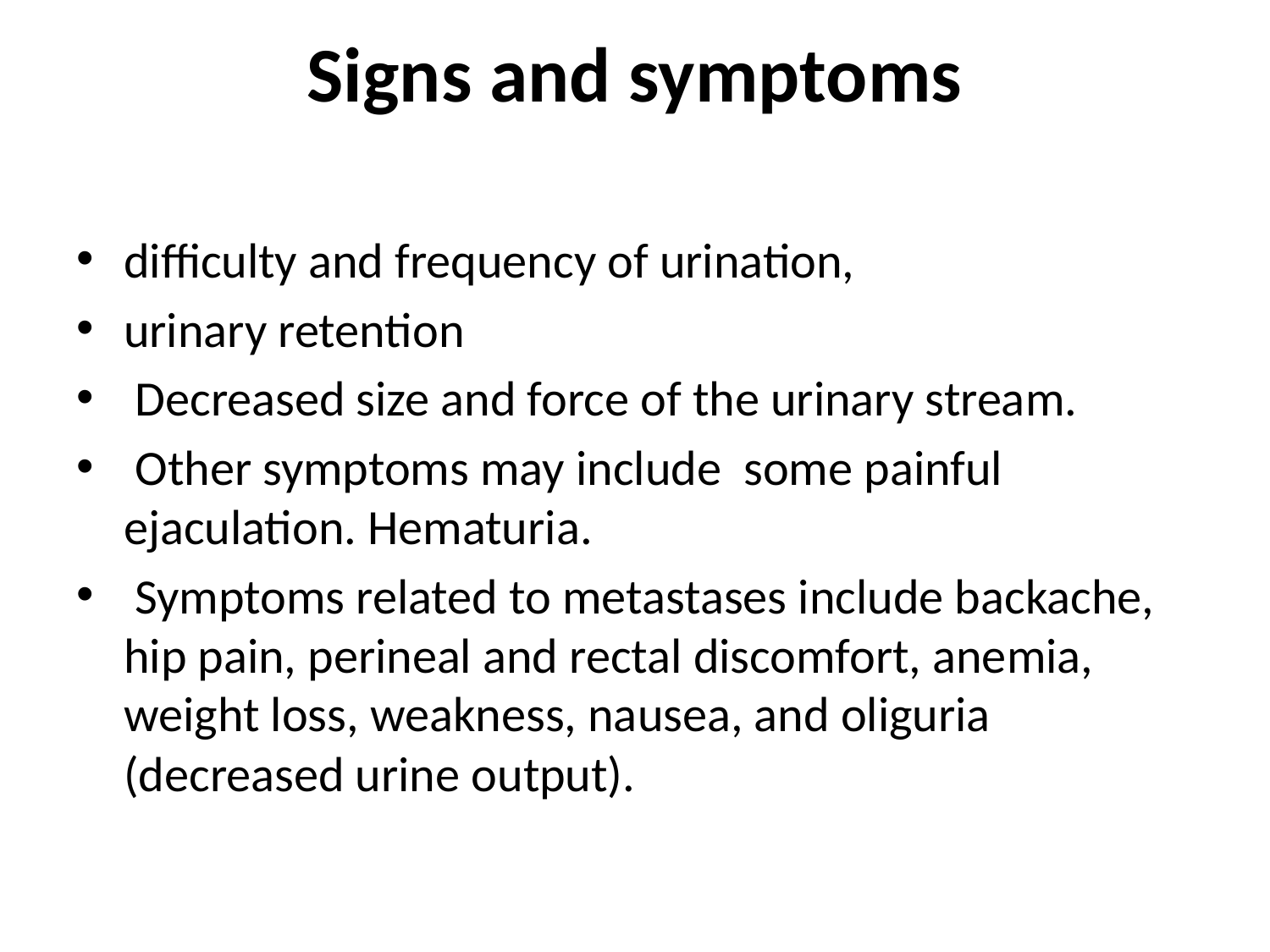

# Signs and symptoms
difficulty and frequency of urination,
urinary retention
 Decreased size and force of the urinary stream.
 Other symptoms may include  some painful ejaculation. Hematuria.
 Symptoms related to metastases include backache, hip pain, perineal and rectal discomfort, anemia, weight loss, weakness, nausea, and oliguria (decreased urine output).